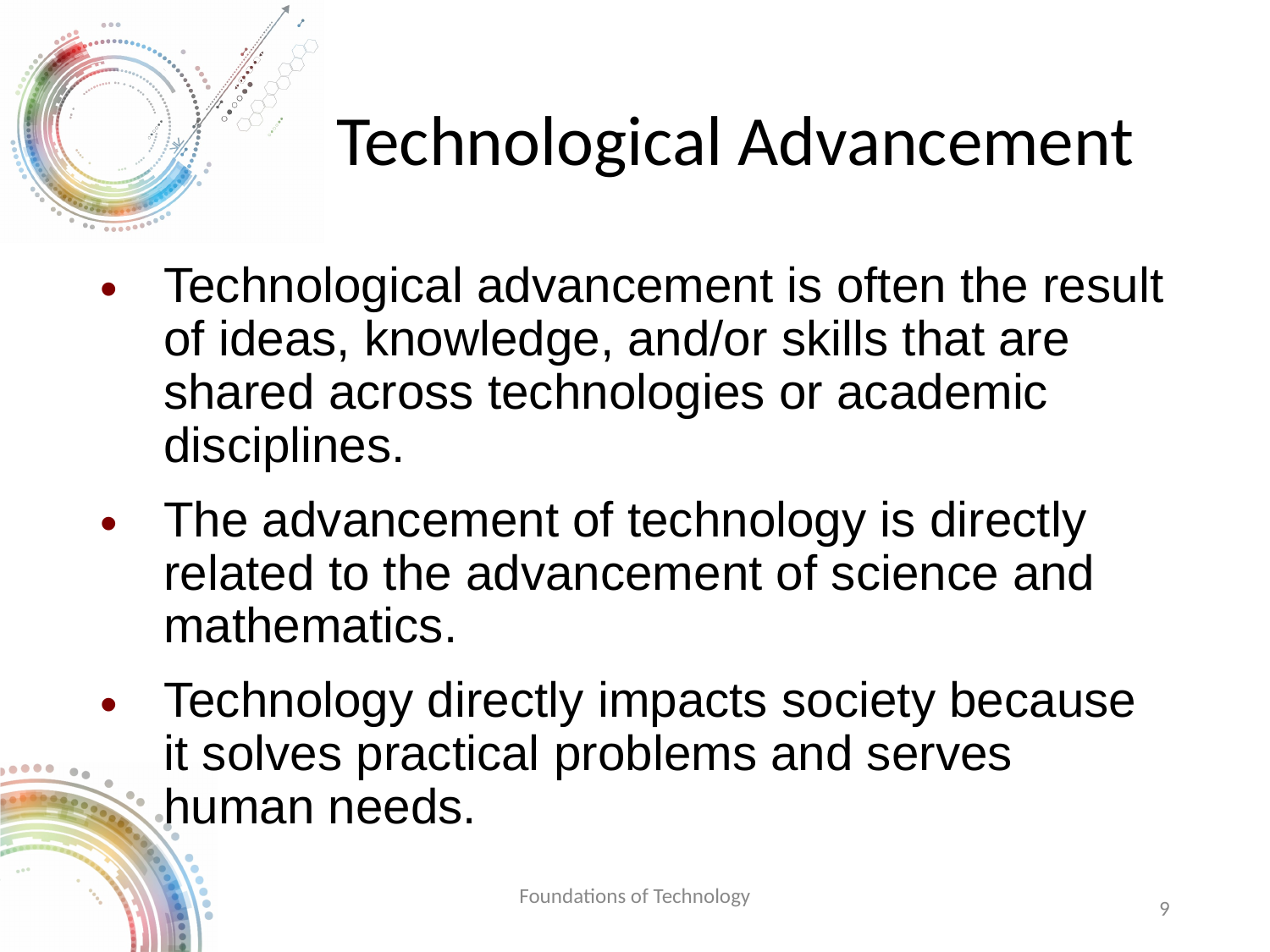

# Technological Advancement
Technological advancement is often the result of ideas, knowledge, and/or skills that are shared across technologies or academic disciplines.
The advancement of technology is directly related to the advancement of science and mathematics.
Technology directly impacts society because it solves practical problems and serves human needs.

Foundations of Technology

9